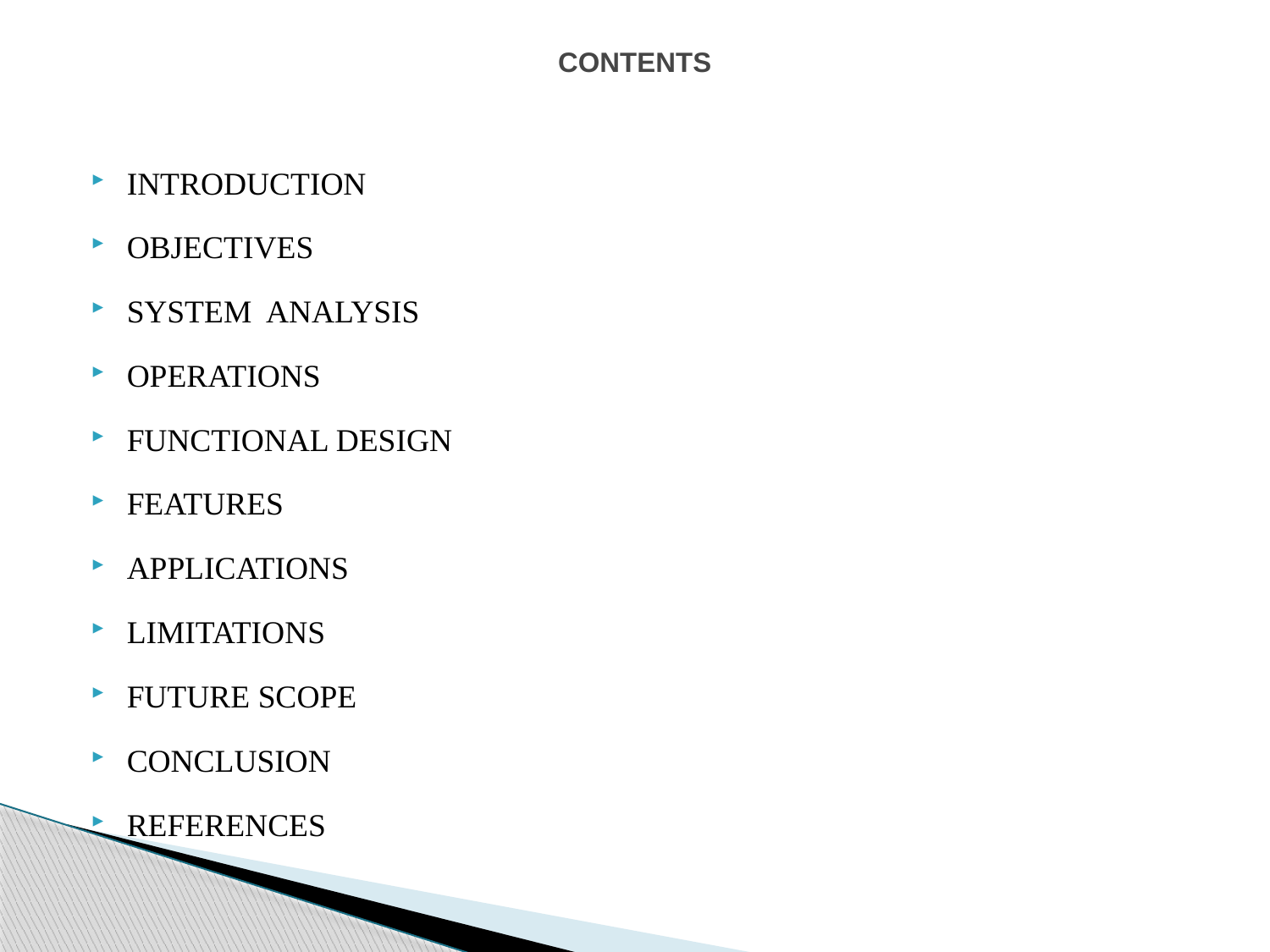

# CONTENTS
INTRODUCTION
OBJECTIVES
SYSTEM  ANALYSIS
OPERATIONS
FUNCTIONAL DESIGN
FEATURES
APPLICATIONS
LIMITATIONS
FUTURE SCOPE
CONCLUSION
REFERENCES